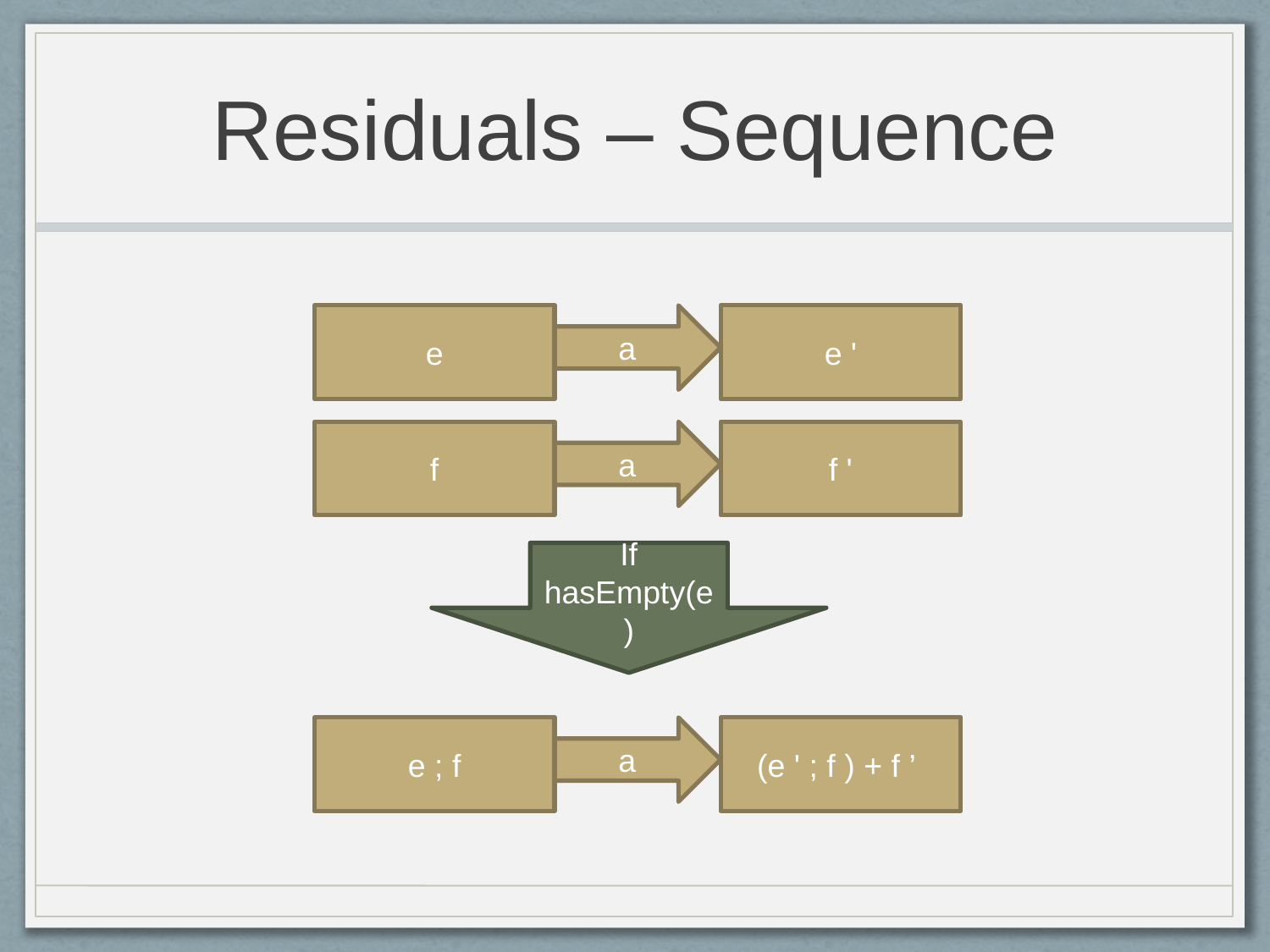

# Residuals – Sequence
e
e '
a
f
f '
a
If hasEmpty(e)
e ; f
(e ' ; f ) + f ’
a